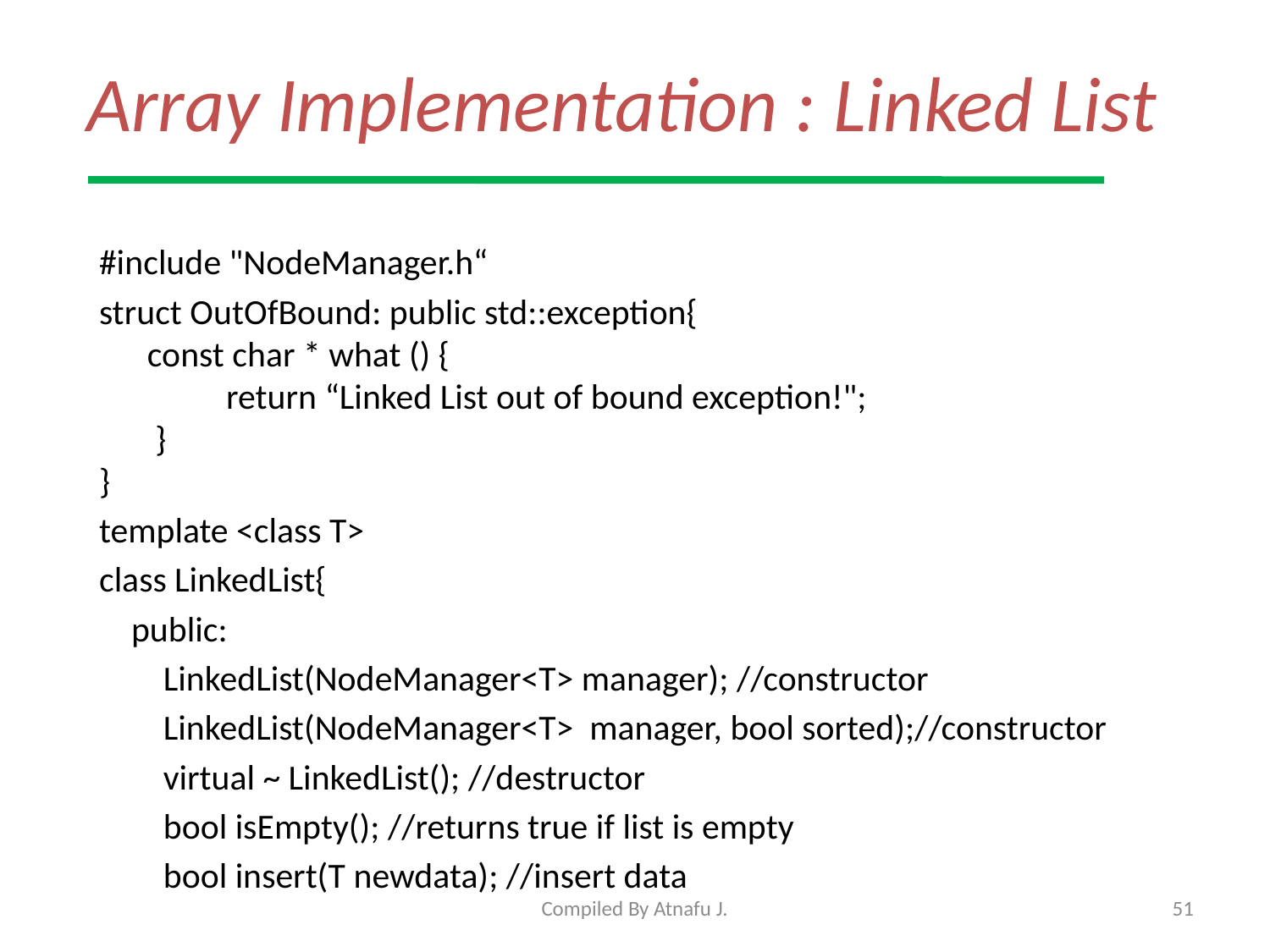

# Array Implementation : Linked List
#include "NodeManager.h“
struct OutOfBound: public std::exception{
      const char * what () {
	return “Linked List out of bound exception!";
       }
}
template <class T>
class LinkedList{
    public:
        LinkedList(NodeManager<T> manager); //constructor
        LinkedList(NodeManager<T>  manager, bool sorted);//constructor
        virtual ~ LinkedList(); //destructor
        bool isEmpty(); //returns true if list is empty
        bool insert(T newdata); //insert data

Compiled By Atnafu J.
51